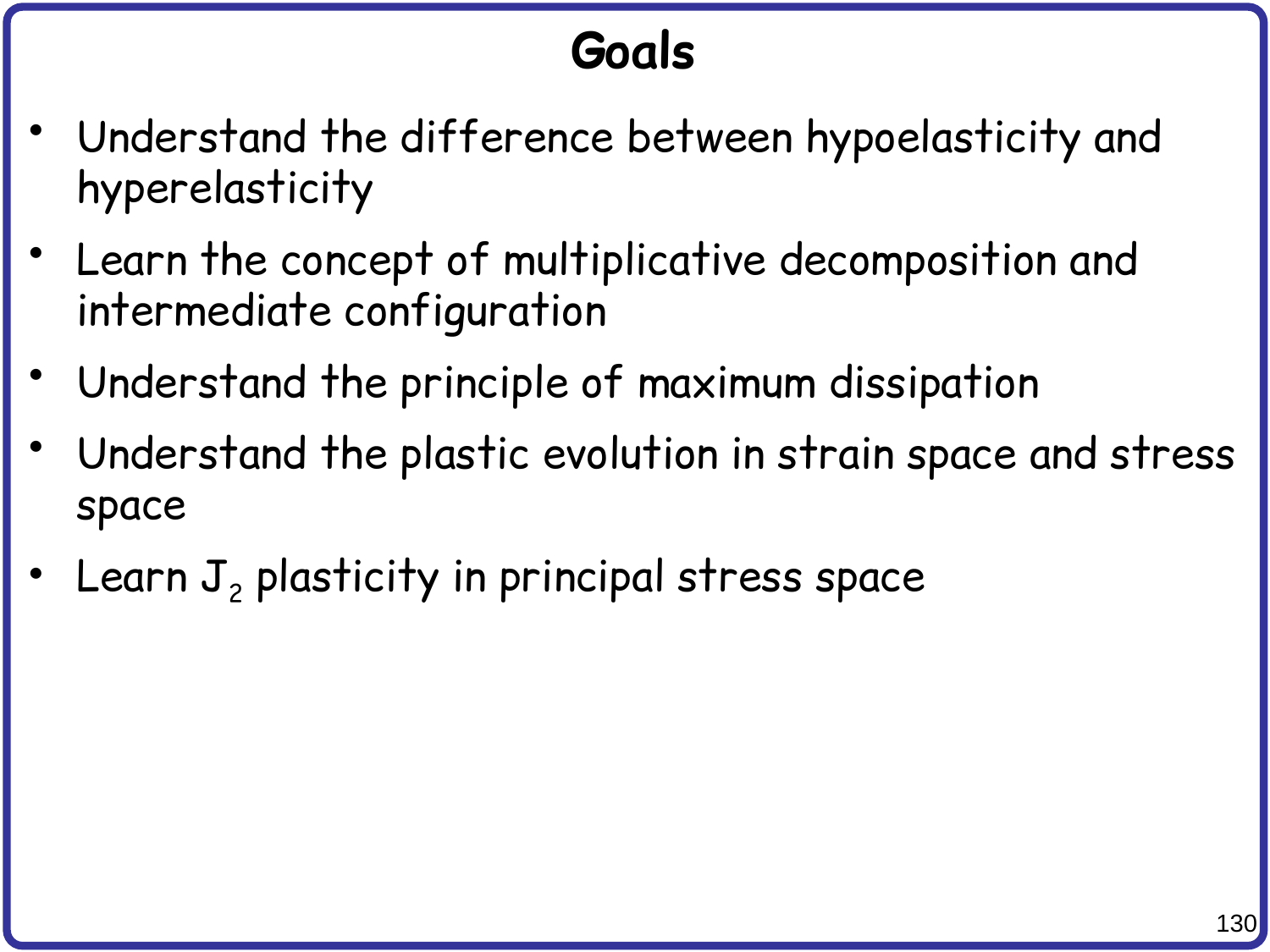

# Goals
Understand the difference between hypoelasticity and hyperelasticity
Learn the concept of multiplicative decomposition and intermediate configuration
Understand the principle of maximum dissipation
Understand the plastic evolution in strain space and stress space
Learn J2 plasticity in principal stress space